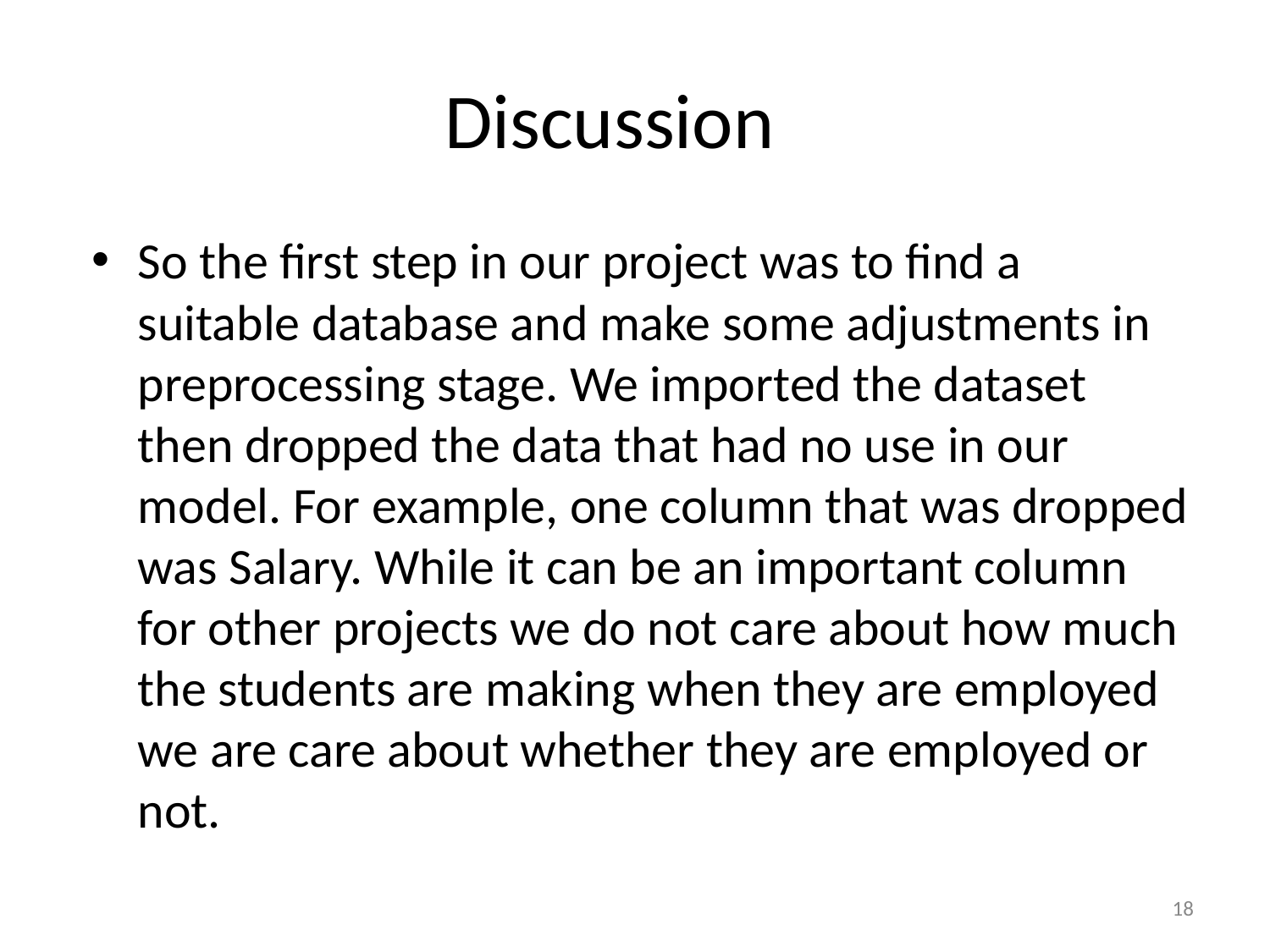

# Discussion
So the first step in our project was to find a suitable database and make some adjustments in preprocessing stage. We imported the dataset then dropped the data that had no use in our model. For example, one column that was dropped was Salary. While it can be an important column for other projects we do not care about how much the students are making when they are employed we are care about whether they are employed or not.
18